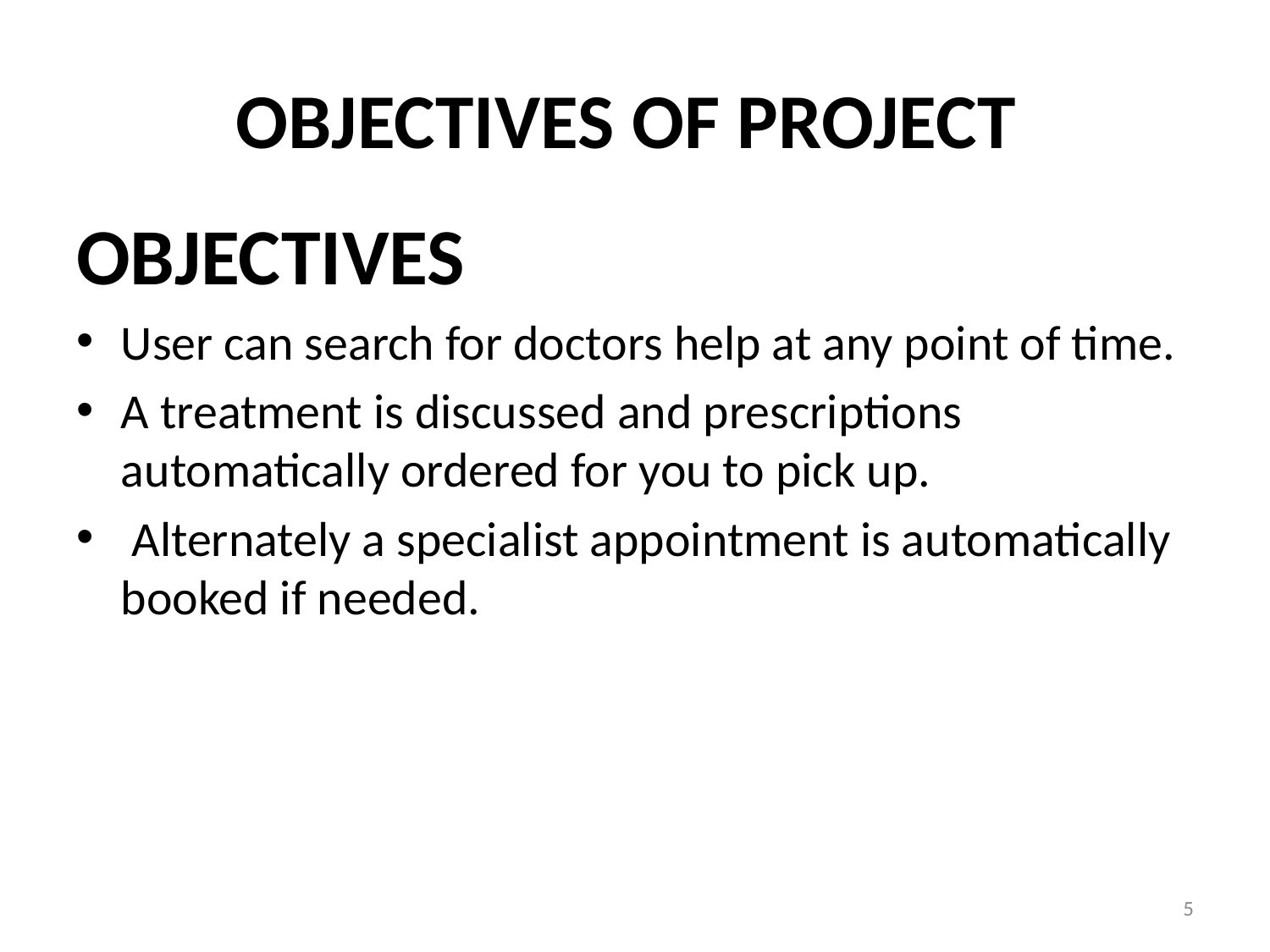

# objectives of Project
Objectives
User can search for doctors help at any point of time.
A treatment is discussed and prescriptions automatically ordered for you to pick up.
 Alternately a specialist appointment is automatically booked if needed.

5